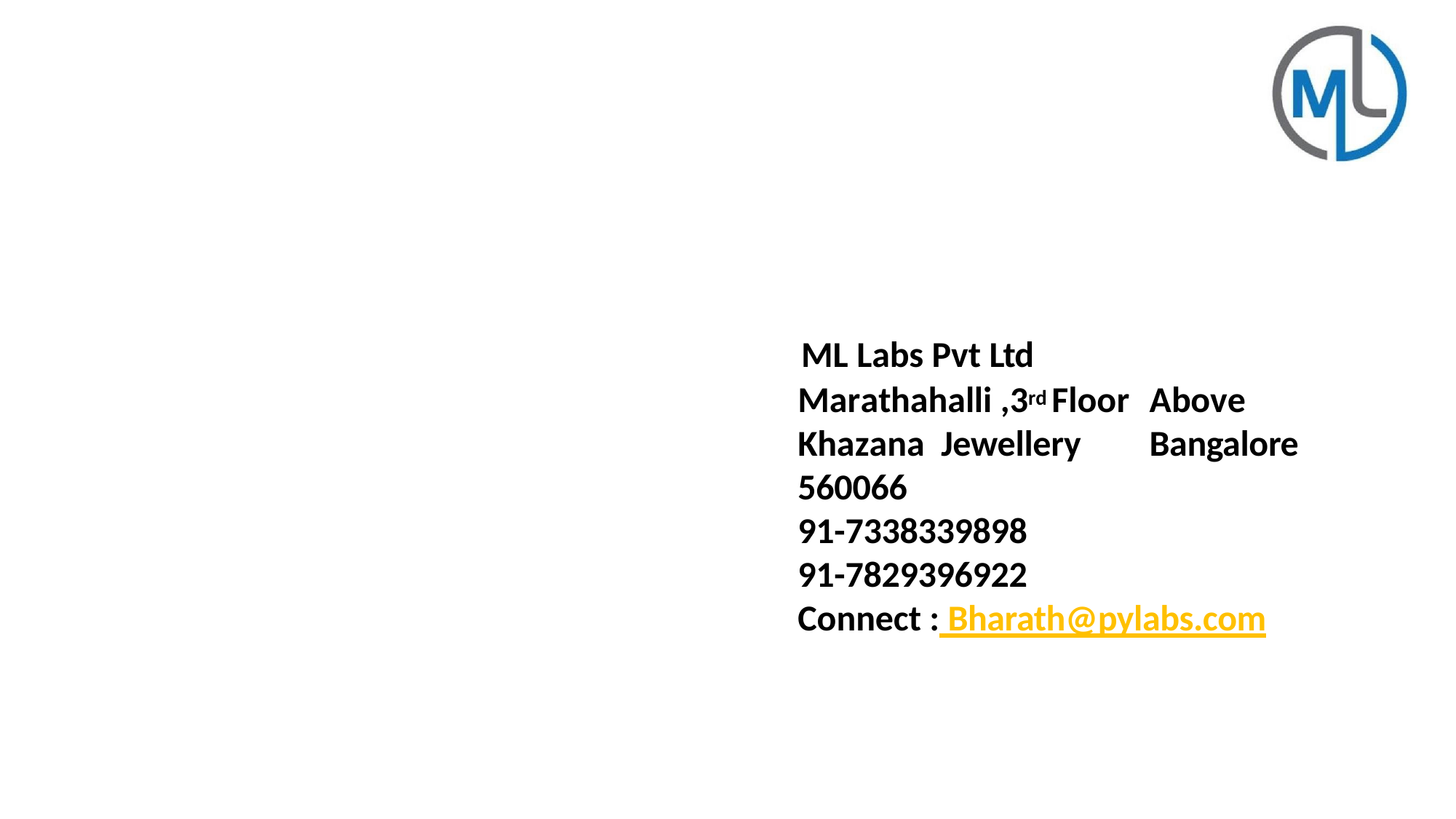

ML Labs Pvt Ltd
Marathahalli ,3rd Floor	Above Khazana  Jewellery	Bangalore 560066
91-7338339898
91-7829396922
Connect : Bharath@pylabs.com